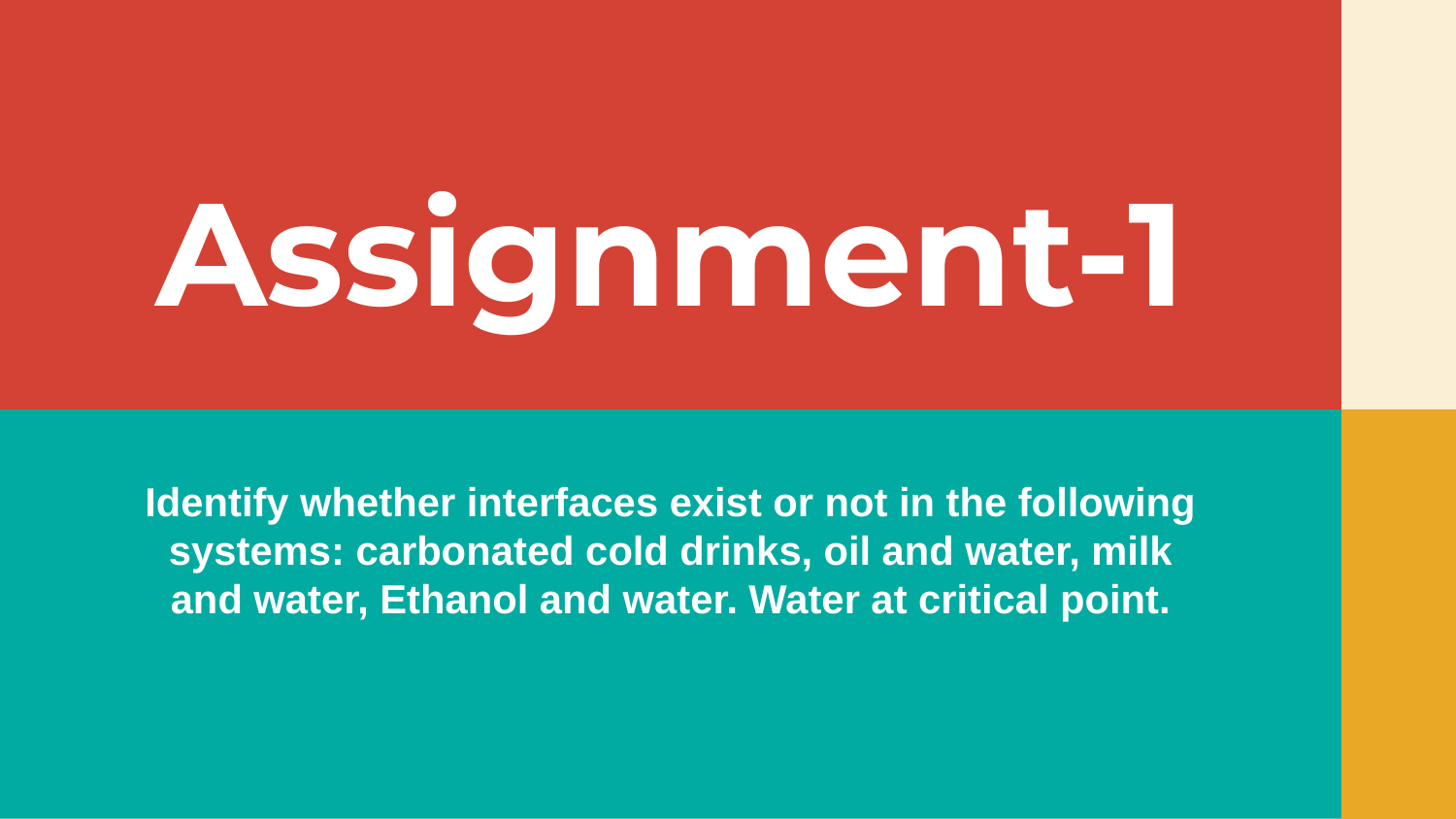

# Assignment-1
Identify whether interfaces exist or not in the following systems: carbonated cold drinks, oil and water, milk and water, Ethanol and water. Water at critical point.